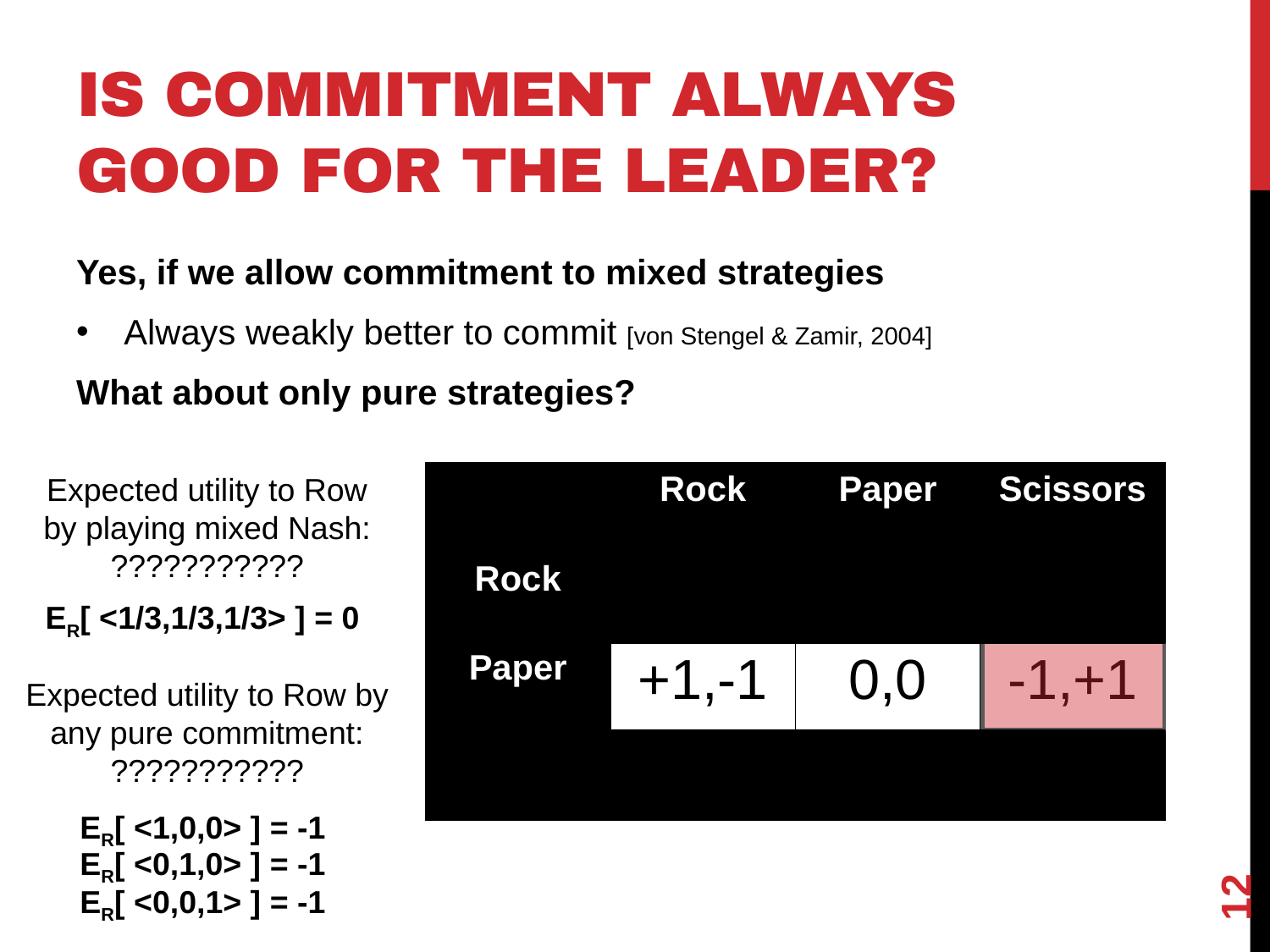

# Is Commitment always good for the leader?
Yes, if we allow commitment to mixed strategies
Always weakly better to commit [von Stengel & Zamir, 2004]
What about only pure strategies?
Expected utility to Row by playing mixed Nash:
???????????
|  | Rock | Paper | Scissors |
| --- | --- | --- | --- |
| Rock | 0,0 | -1,+1 | +1,-1 |
| Paper | +1,-1 | 0,0 | -1,+1 |
| Scissors | -1,+1 | +1,-1 | 0,0 |

ER[ <1/3,1/3,1/3> ] = 0
Expected utility to Row by any pure commitment:
???????????
ER[ <1,0,0> ] = -1
12
ER[ <0,1,0> ] = -1
ER[ <0,0,1> ] = -1